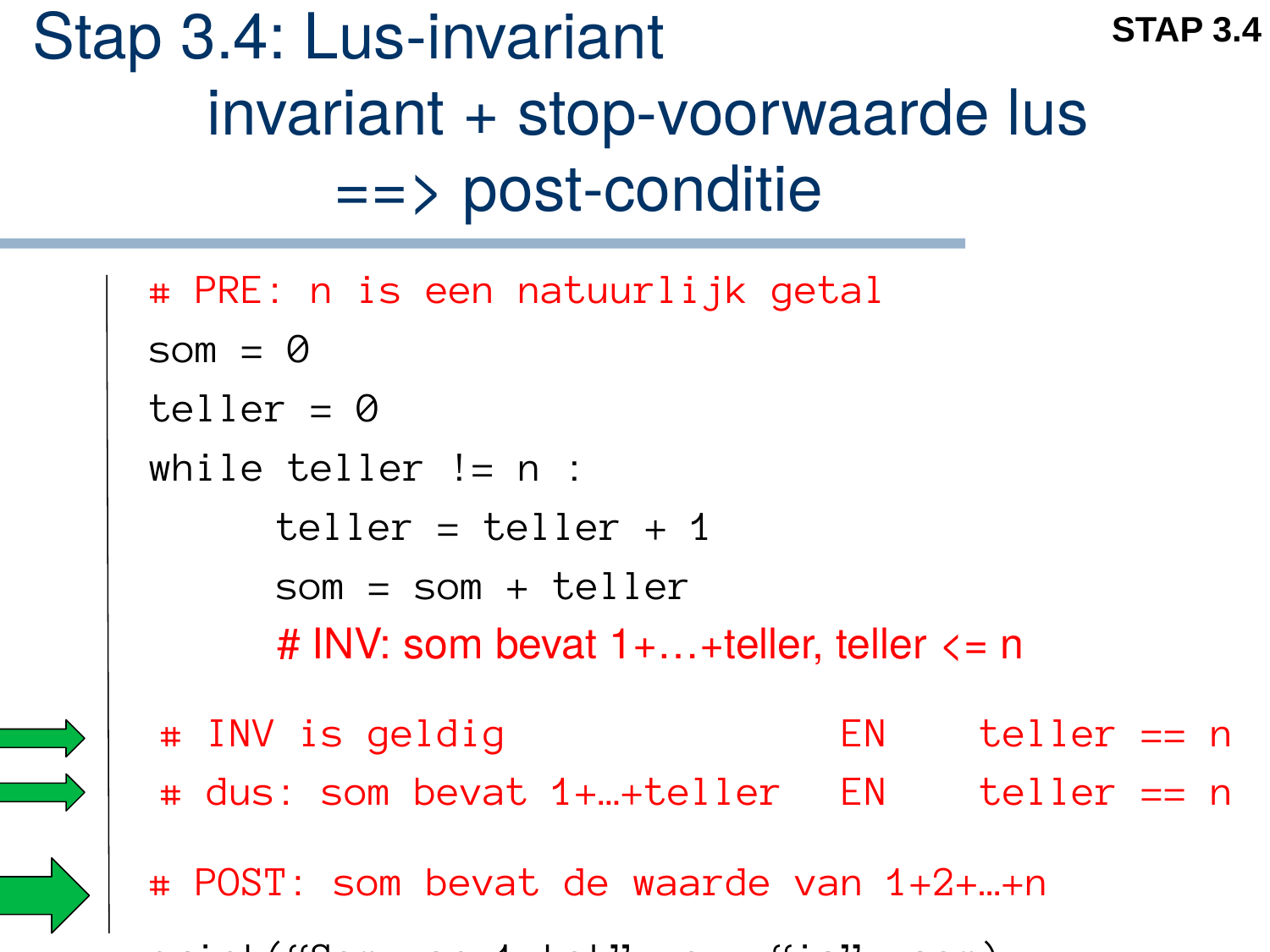

STAP 3.4
# Stap 3.4: Lus-invariant invariant + stop-voorwaarde lus ==> post-conditie
# PRE: n is een natuurlijk getal
som = 0
teller = 0
while teller != n :
	teller = teller + 1
	som = som + teller
	# INV: som bevat 1+…+teller, teller <= n

# POST: som bevat de waarde van 1+2+…+n
print(“Som van 1 tot”, n , “is”, som)
# INV is geldig    		  EN    teller == n

# dus: som bevat 1+…+teller	  EN    teller == n